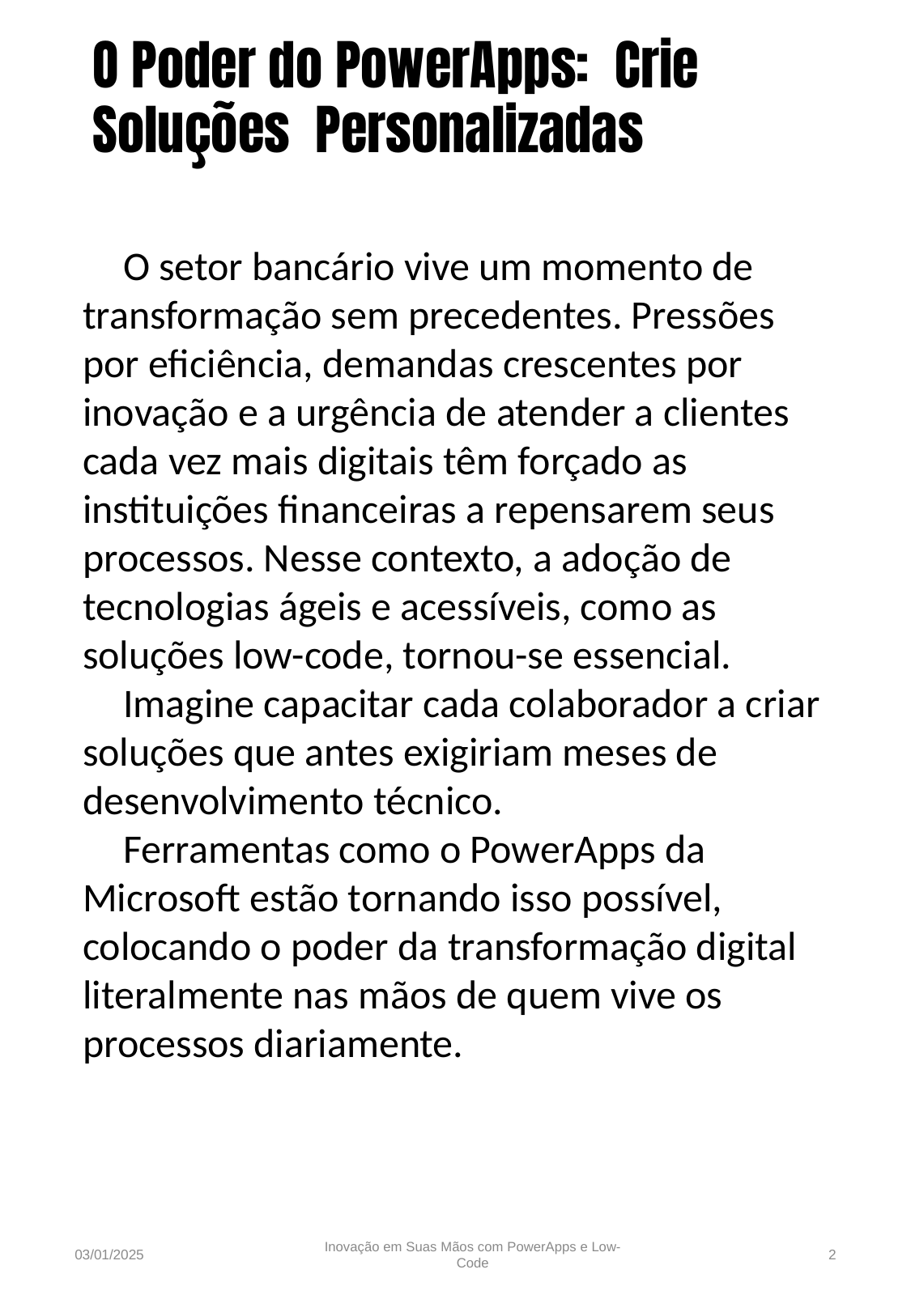

O Poder do PowerApps:  Crie Soluções  Personalizadas
 O setor bancário vive um momento de transformação sem precedentes. Pressões por eficiência, demandas crescentes por inovação e a urgência de atender a clientes cada vez mais digitais têm forçado as instituições financeiras a repensarem seus processos. Nesse contexto, a adoção de tecnologias ágeis e acessíveis, como as soluções low-code, tornou-se essencial.
 Imagine capacitar cada colaborador a criar soluções que antes exigiriam meses de desenvolvimento técnico.
 Ferramentas como o PowerApps da Microsoft estão tornando isso possível, colocando o poder da transformação digital literalmente nas mãos de quem vive os processos diariamente.

03/01/2025
Inovação em Suas Mãos com PowerApps e Low-Code
2